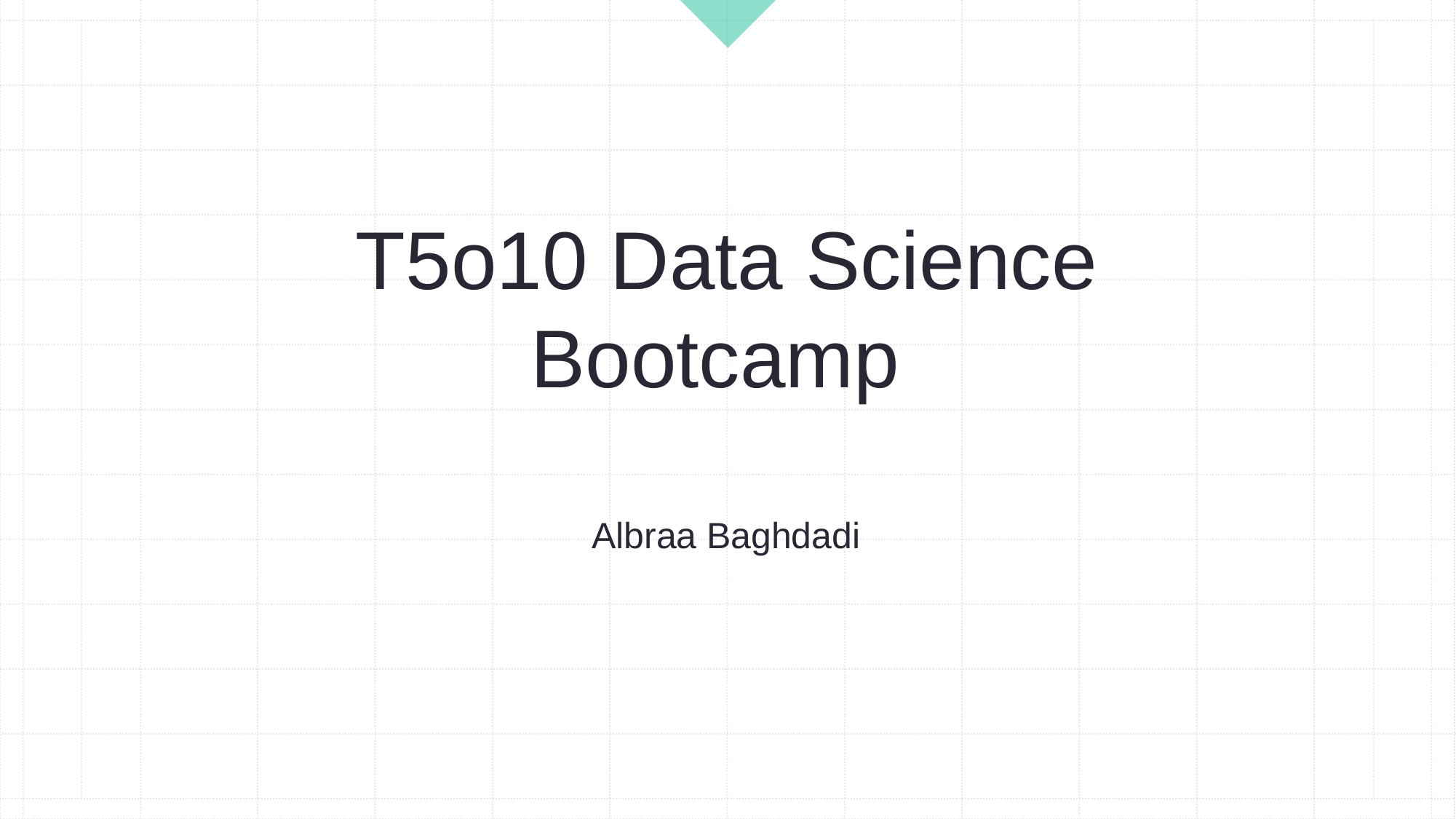

# T5o10 Data Science Bootcamp

Albraa Baghdadi